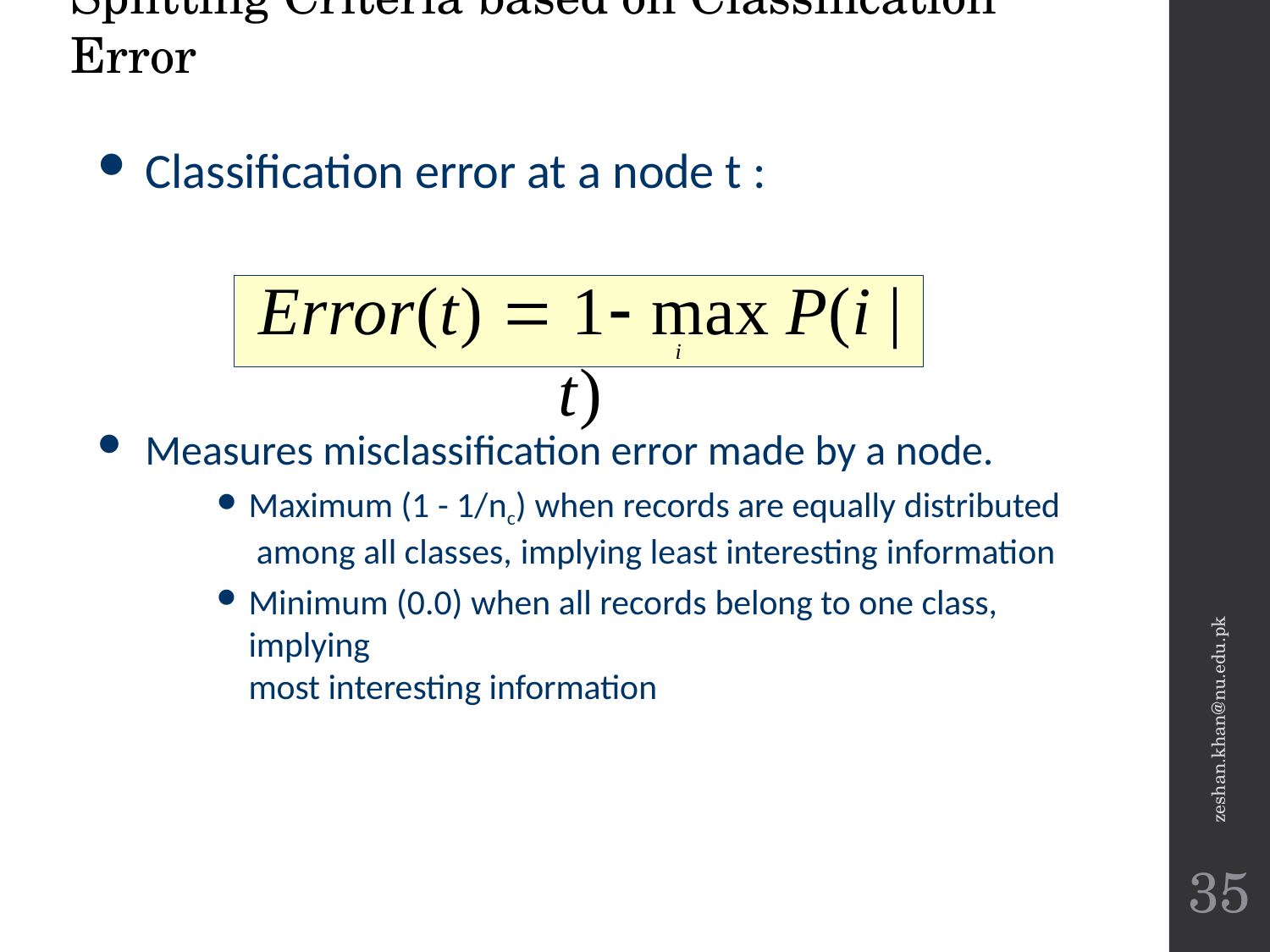

# Splitting Criteria based on Classification Error
Classification error at a node t :

Error(t) = 1− max P(i | t)

i
Measures misclassification error made by a node.
Maximum (1 - 1/nc) when records are equally distributed  among all classes, implying least interesting information
Minimum (0.0) when all records belong to one class, implying
most interesting information
zeshan.khan@nu.edu.pk
35